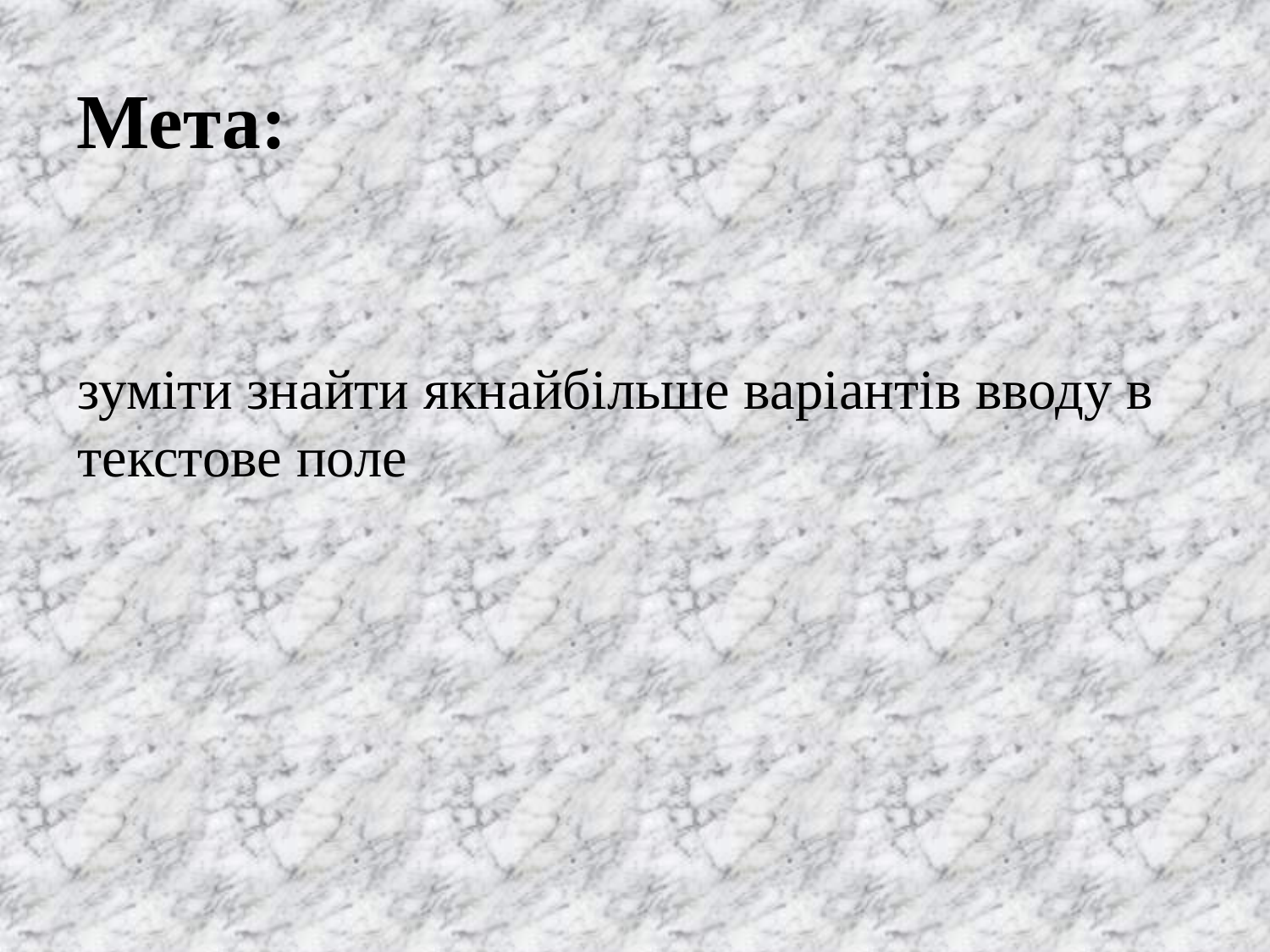

Мета:
зуміти знайти якнайбільше варіантів вводу в текстове поле